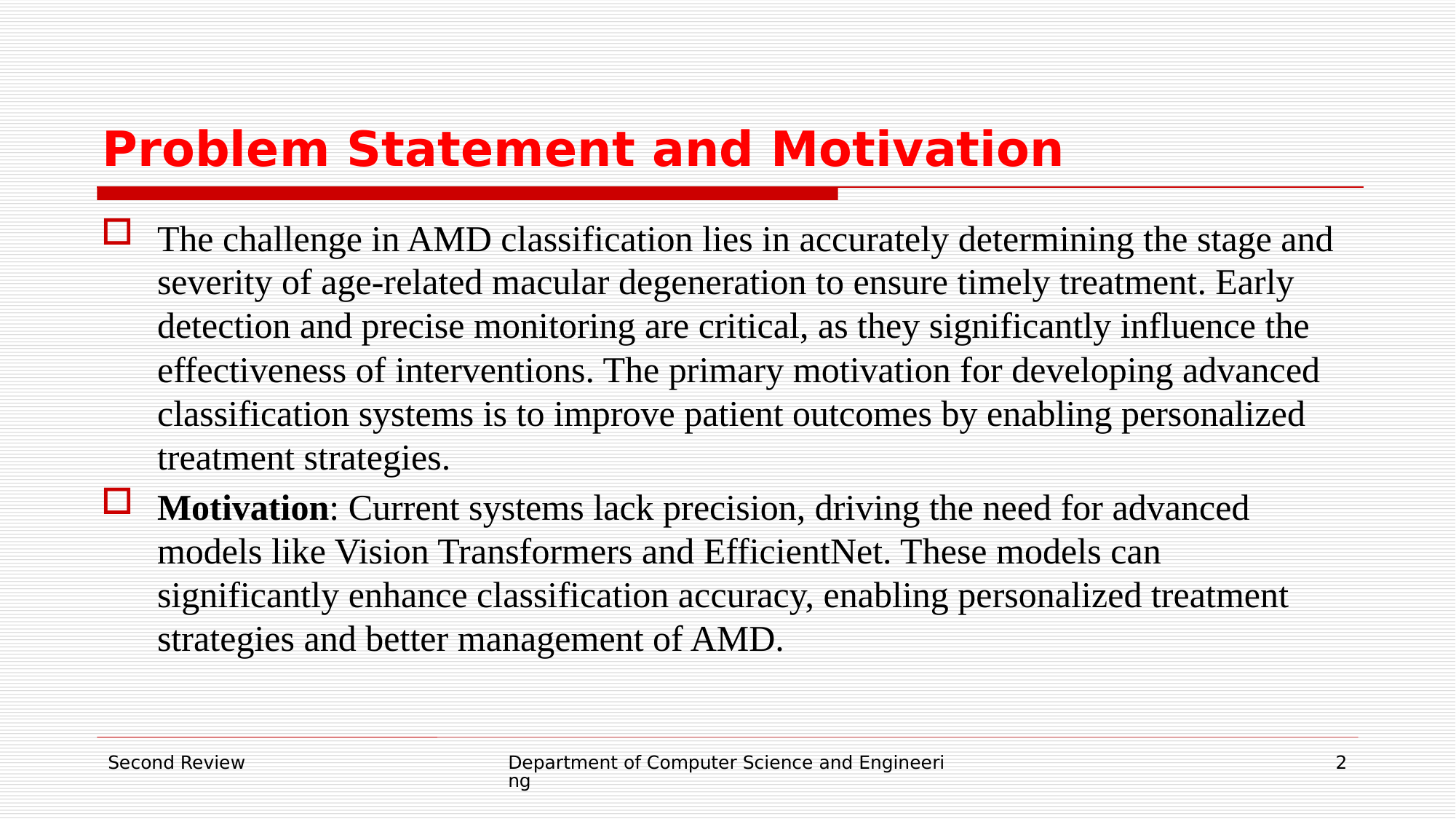

# Problem Statement and Motivation
The challenge in AMD classification lies in accurately determining the stage and severity of age-related macular degeneration to ensure timely treatment. Early detection and precise monitoring are critical, as they significantly influence the effectiveness of interventions. The primary motivation for developing advanced classification systems is to improve patient outcomes by enabling personalized treatment strategies.
Motivation: Current systems lack precision, driving the need for advanced models like Vision Transformers and EfficientNet. These models can significantly enhance classification accuracy, enabling personalized treatment strategies and better management of AMD.

Second Review
Department of Computer Science and Engineering
2